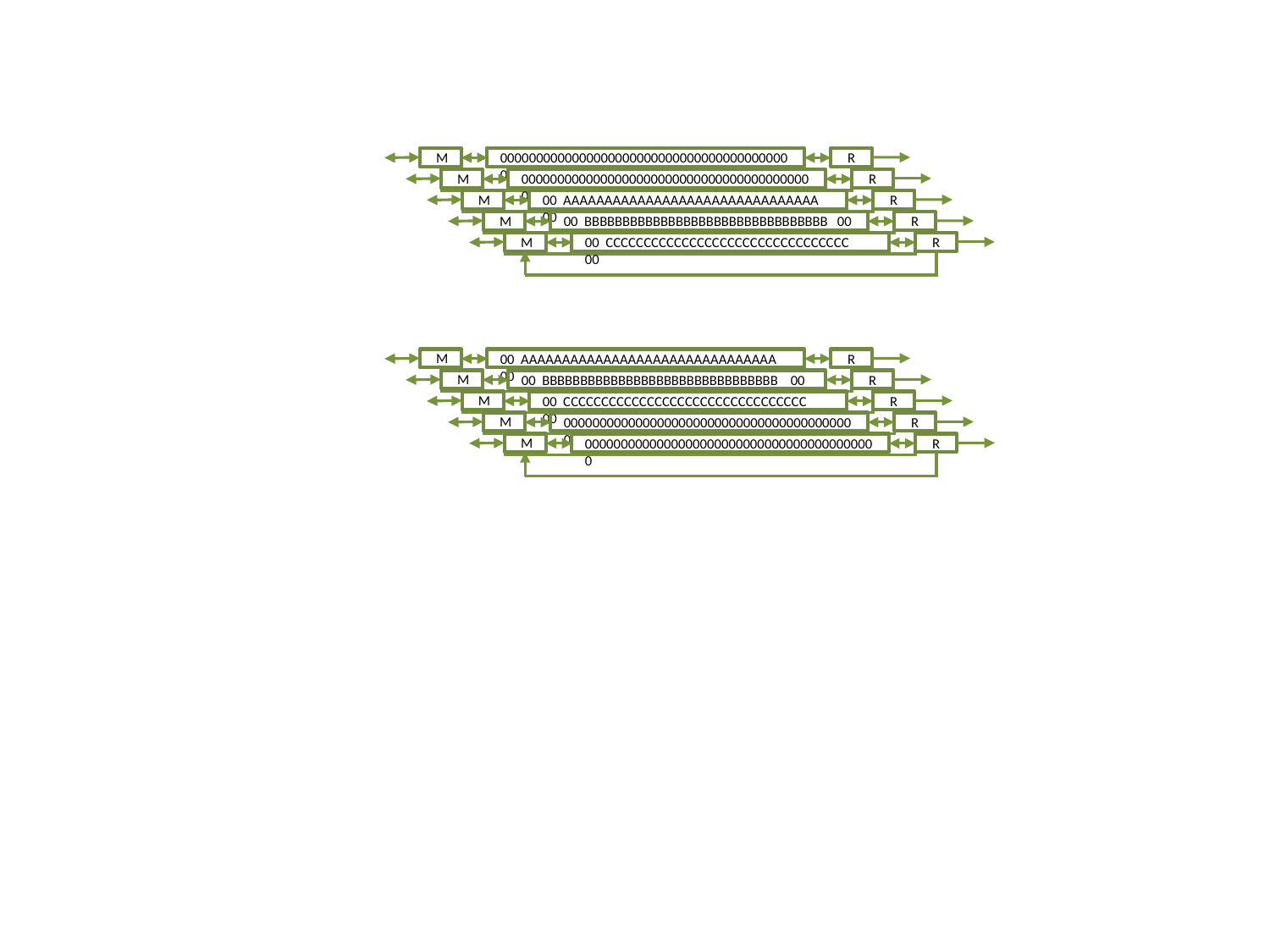

M
00000000000000000000000000000000000000000
R

M
00000000000000000000000000000000000000000
R

M
00  AAAAAAAAAAAAAAAAAAAAAAAAAAAAAAA 00
R

M
00  BBBBBBBBBBBBBBBBBBBBBBBBBBBBBBBB   00
R

M
00  CCCCCCCCCCCCCCCCCCCCCCCCCCCCCCCC    00
R

M
00  AAAAAAAAAAAAAAAAAAAAAAAAAAAAAAA 00

R

M
00  BBBBBBBBBBBBBBBBBBBBBBBBBBBBBBB    00
R

M
00  CCCCCCCCCCCCCCCCCCCCCCCCCCCCCCCC    00
R

M
00000000000000000000000000000000000000000
R

M
00000000000000000000000000000000000000000
R